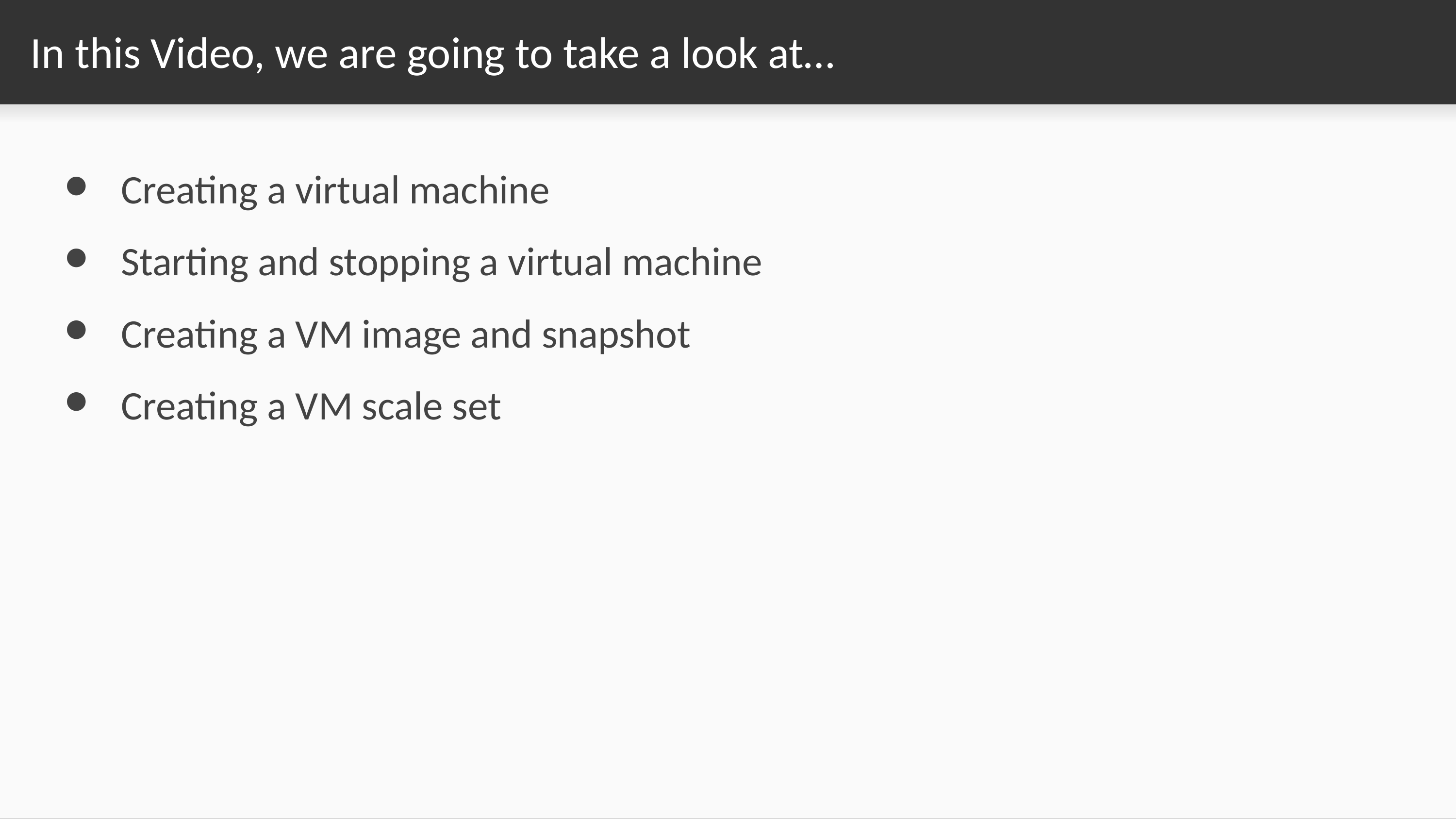

# In this Video, we are going to take a look at…
Creating a virtual machine
Starting and stopping a virtual machine
Creating a VM image and snapshot
Creating a VM scale set